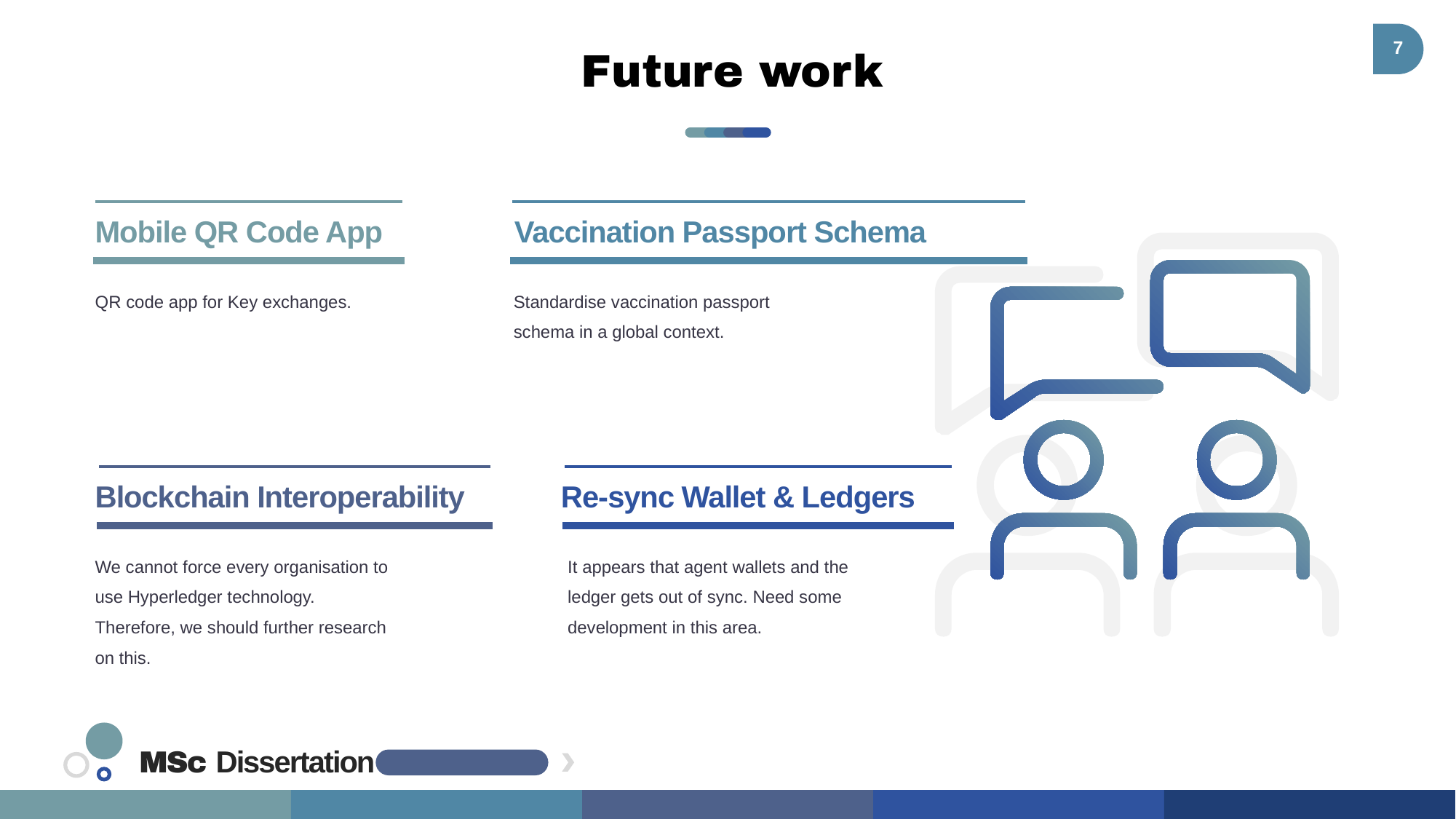

7
Future work

Mobile QR Code App
Vaccination Passport Schema

QR code app for Key exchanges.
Standardise vaccination passport schema in a global context.
Blockchain Interoperability
Re-sync Wallet & Ledgers
We cannot force every organisation to use Hyperledger technology. Therefore, we should further research on this.
It appears that agent wallets and the ledger gets out of sync. Need some development in this area.